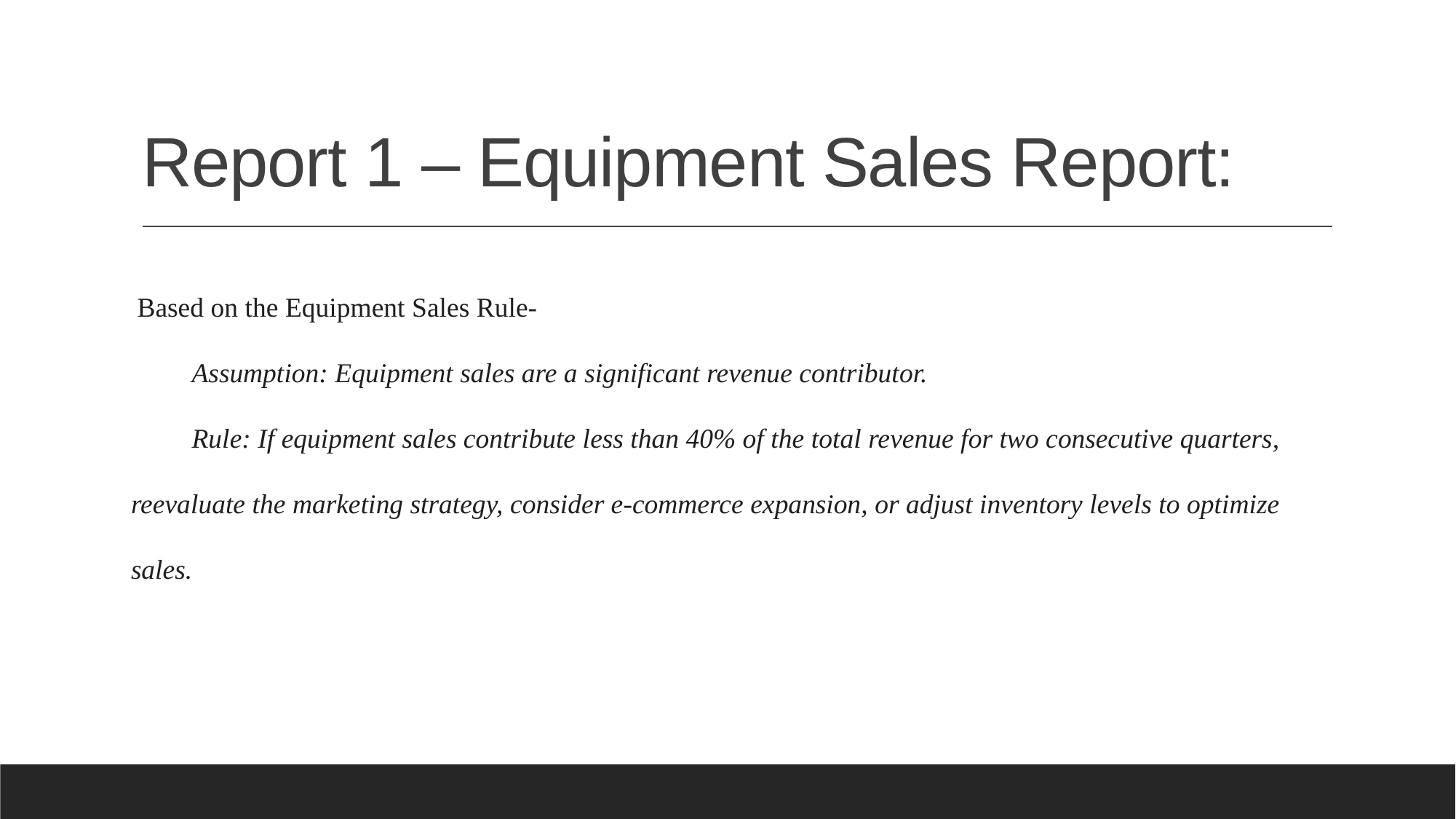

# Report 1 – Equipment Sales Report:
Based on the Equipment Sales Rule-
Assumption: Equipment sales are a significant revenue contributor.
Rule: If equipment sales contribute less than 40% of the total revenue for two consecutive quarters, reevaluate the marketing strategy, consider e-commerce expansion, or adjust inventory levels to optimize sales.